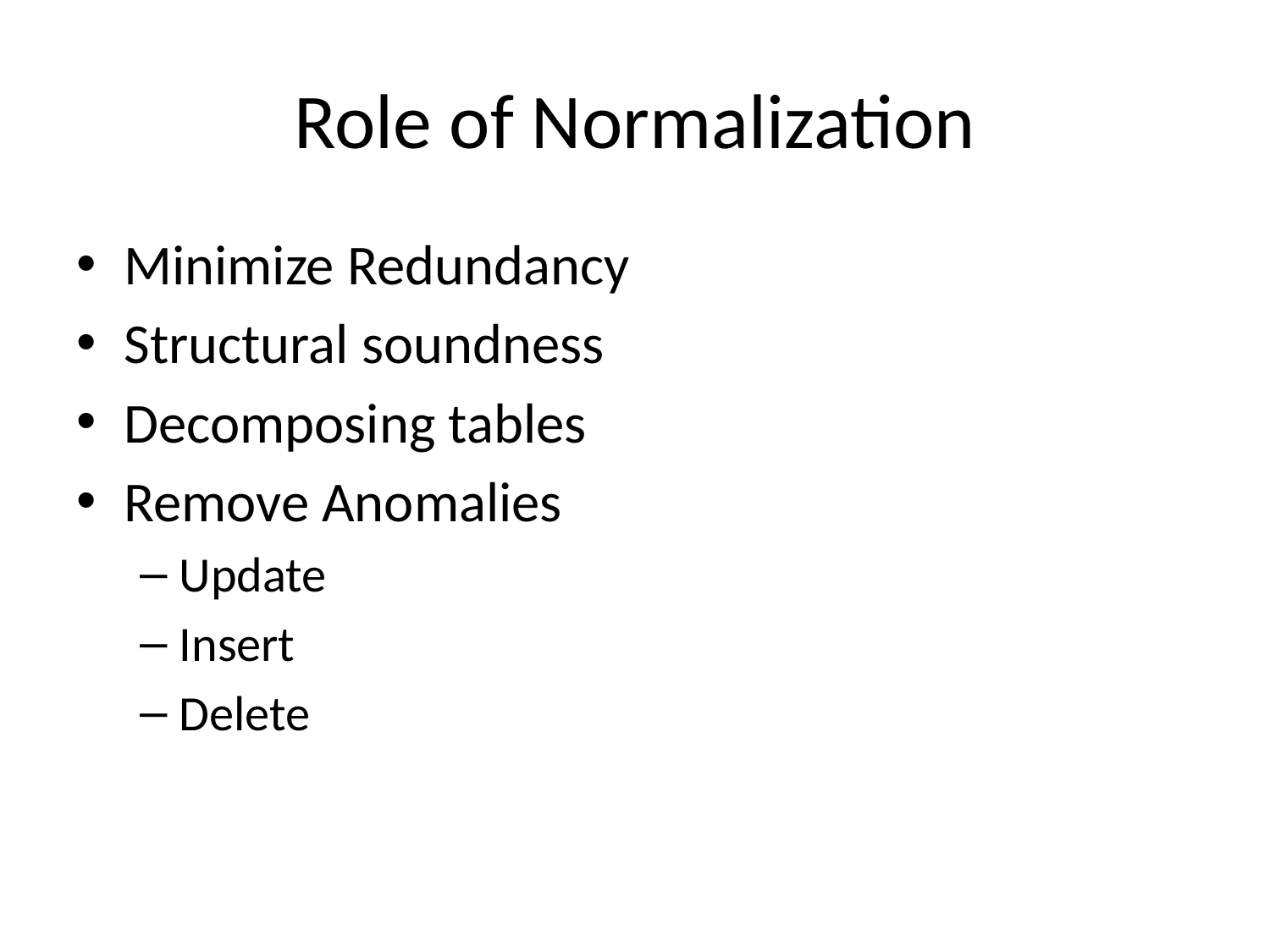

# Role of Normalization
Minimize Redundancy
Structural soundness
Decomposing tables
Remove Anomalies
Update
Insert
Delete